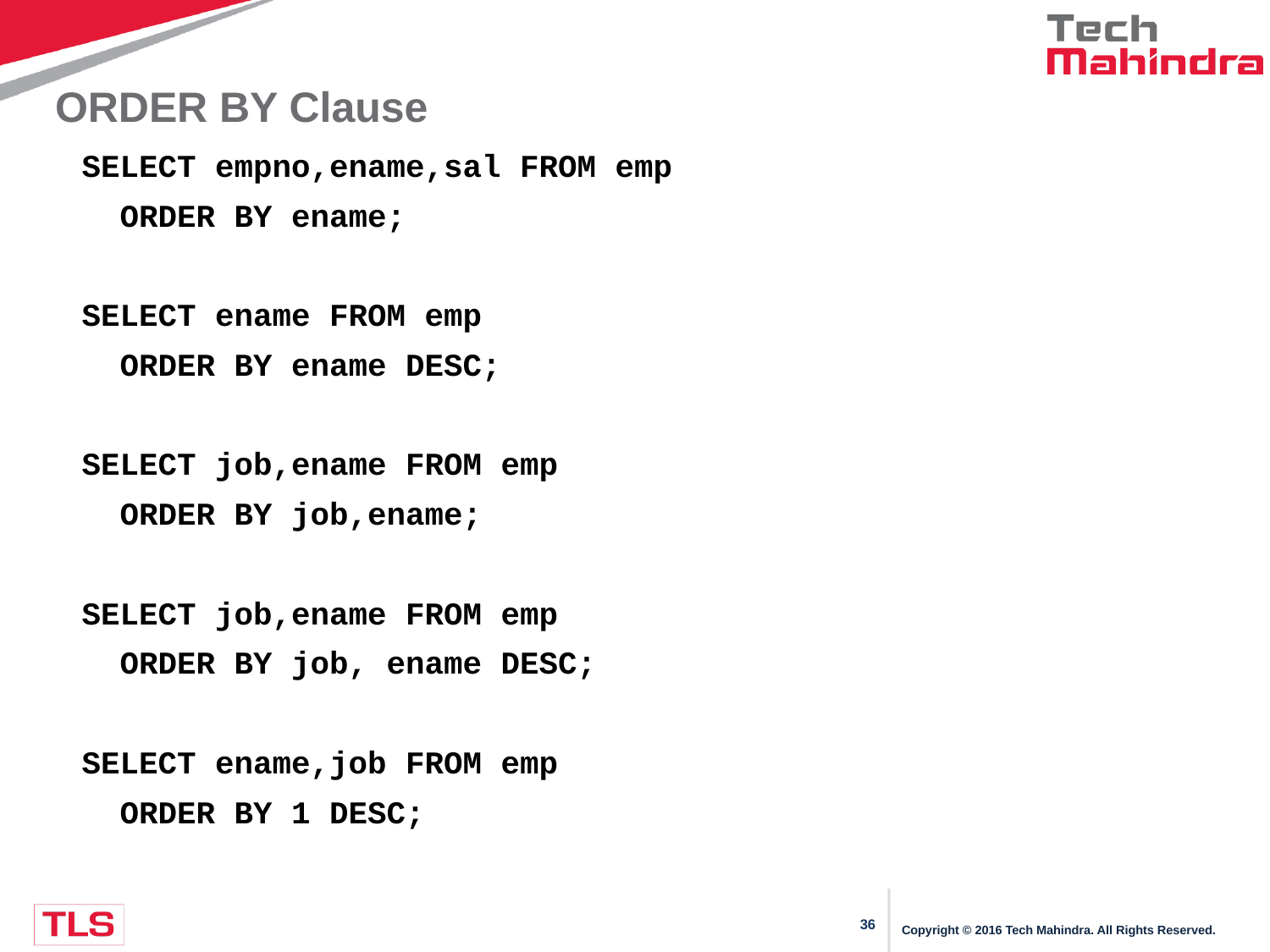

# ORDER BY Clause
SELECT empno,ename,sal FROM emp
	  ORDER BY ename;

SELECT ename FROM emp
	  ORDER BY ename DESC;

SELECT job,ename FROM emp
	  ORDER BY job,ename;

SELECT job,ename FROM emp
	  ORDER BY job, ename DESC;

SELECT ename,job FROM emp
	  ORDER BY 1 DESC;
Copyright © 2016 Tech Mahindra. All Rights Reserved.